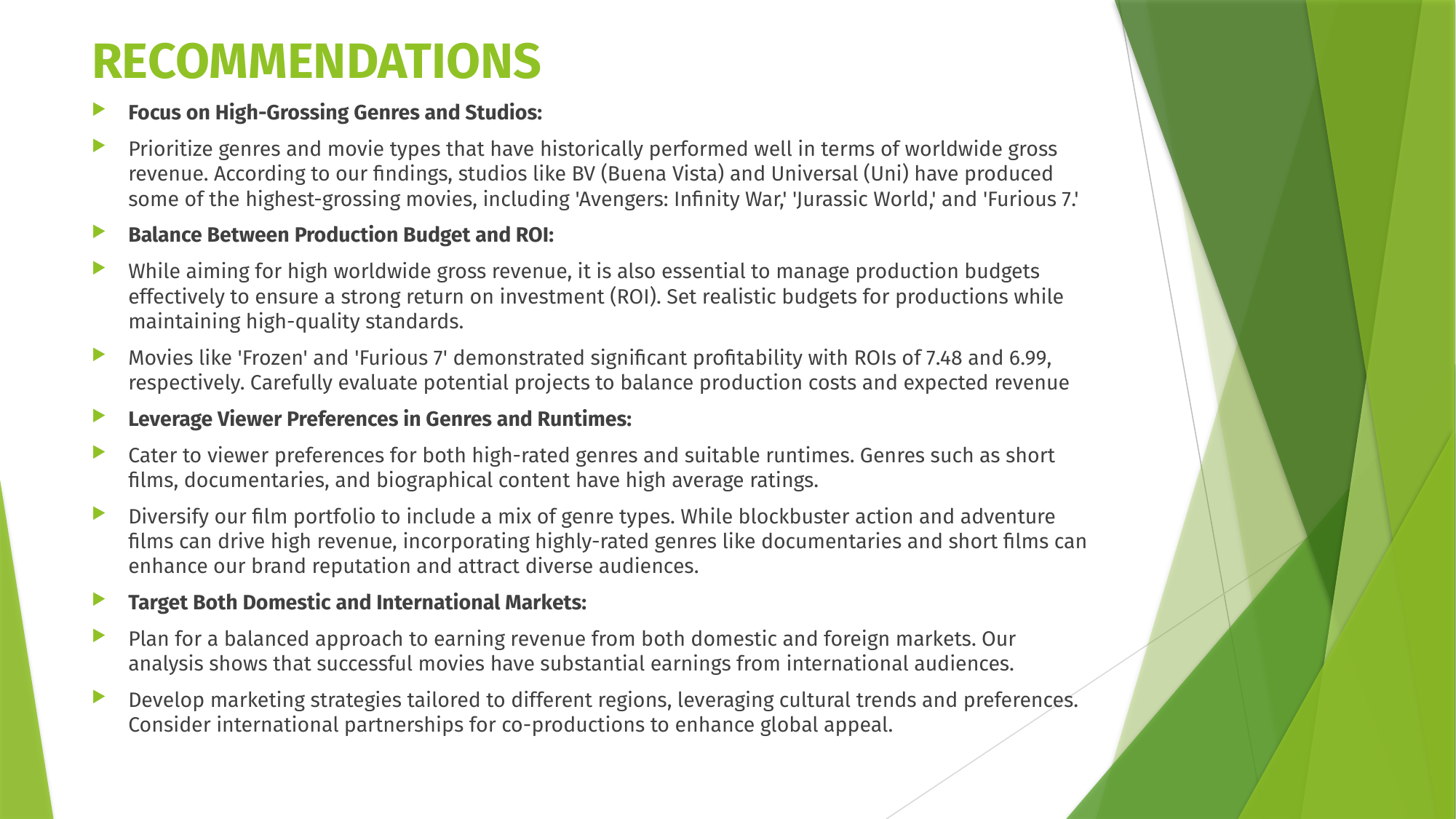

# RECOMMENDATIONS
Focus on High-Grossing Genres and Studios:
Prioritize genres and movie types that have historically performed well in terms of worldwide gross revenue. According to our findings, studios like BV (Buena Vista) and Universal (Uni) have produced some of the highest-grossing movies, including 'Avengers: Infinity War,' 'Jurassic World,' and 'Furious 7.'
Balance Between Production Budget and ROI:
While aiming for high worldwide gross revenue, it is also essential to manage production budgets effectively to ensure a strong return on investment (ROI). Set realistic budgets for productions while maintaining high-quality standards.
Movies like 'Frozen' and 'Furious 7' demonstrated significant profitability with ROIs of 7.48 and 6.99, respectively. Carefully evaluate potential projects to balance production costs and expected revenue
Leverage Viewer Preferences in Genres and Runtimes:
Cater to viewer preferences for both high-rated genres and suitable runtimes. Genres such as short films, documentaries, and biographical content have high average ratings.
Diversify our film portfolio to include a mix of genre types. While blockbuster action and adventure films can drive high revenue, incorporating highly-rated genres like documentaries and short films can enhance our brand reputation and attract diverse audiences.
Target Both Domestic and International Markets:
Plan for a balanced approach to earning revenue from both domestic and foreign markets. Our analysis shows that successful movies have substantial earnings from international audiences.
Develop marketing strategies tailored to different regions, leveraging cultural trends and preferences. Consider international partnerships for co-productions to enhance global appeal.